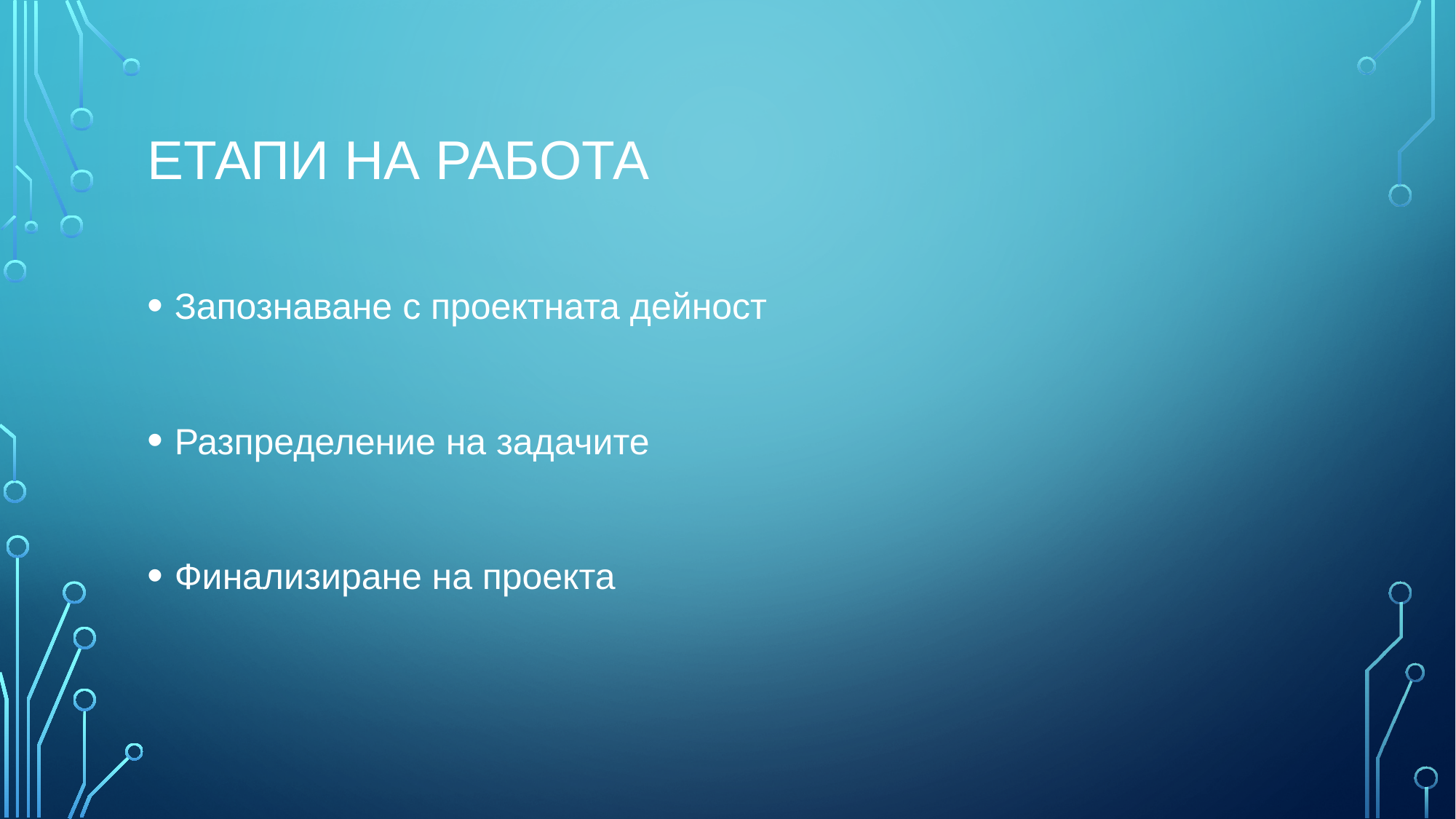

# Етапи на работа
Запознаване с проектната дейност

Разпределение на задачите

Финализиране на проекта